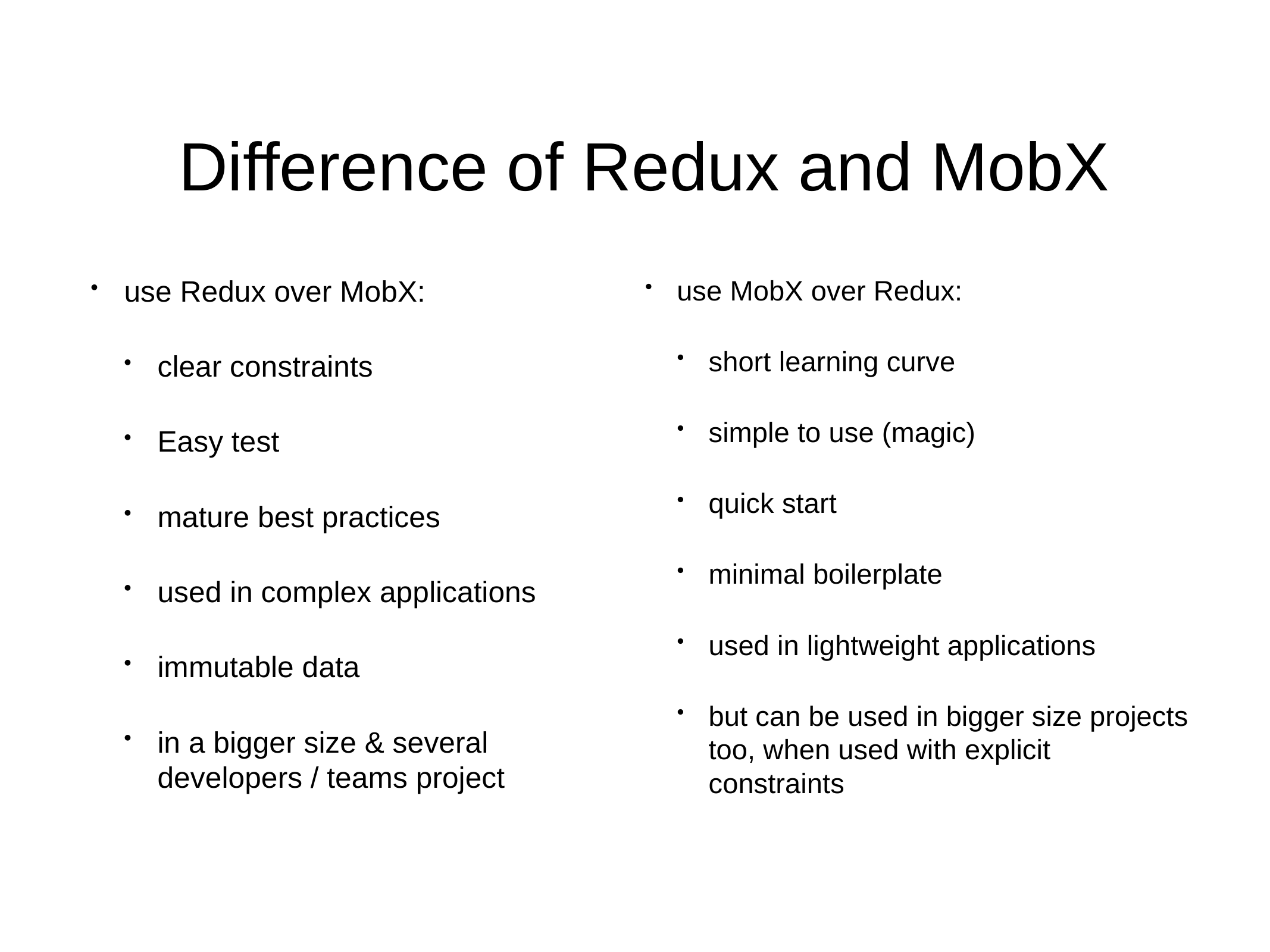

# Difference of Redux and MobX
use Redux over MobX:
clear constraints
Easy test
mature best practices
used in complex applications
immutable data
in a bigger size & several developers / teams project
use MobX over Redux:
short learning curve
simple to use (magic)
quick start
minimal boilerplate
used in lightweight applications
but can be used in bigger size projects too, when used with explicit constraints